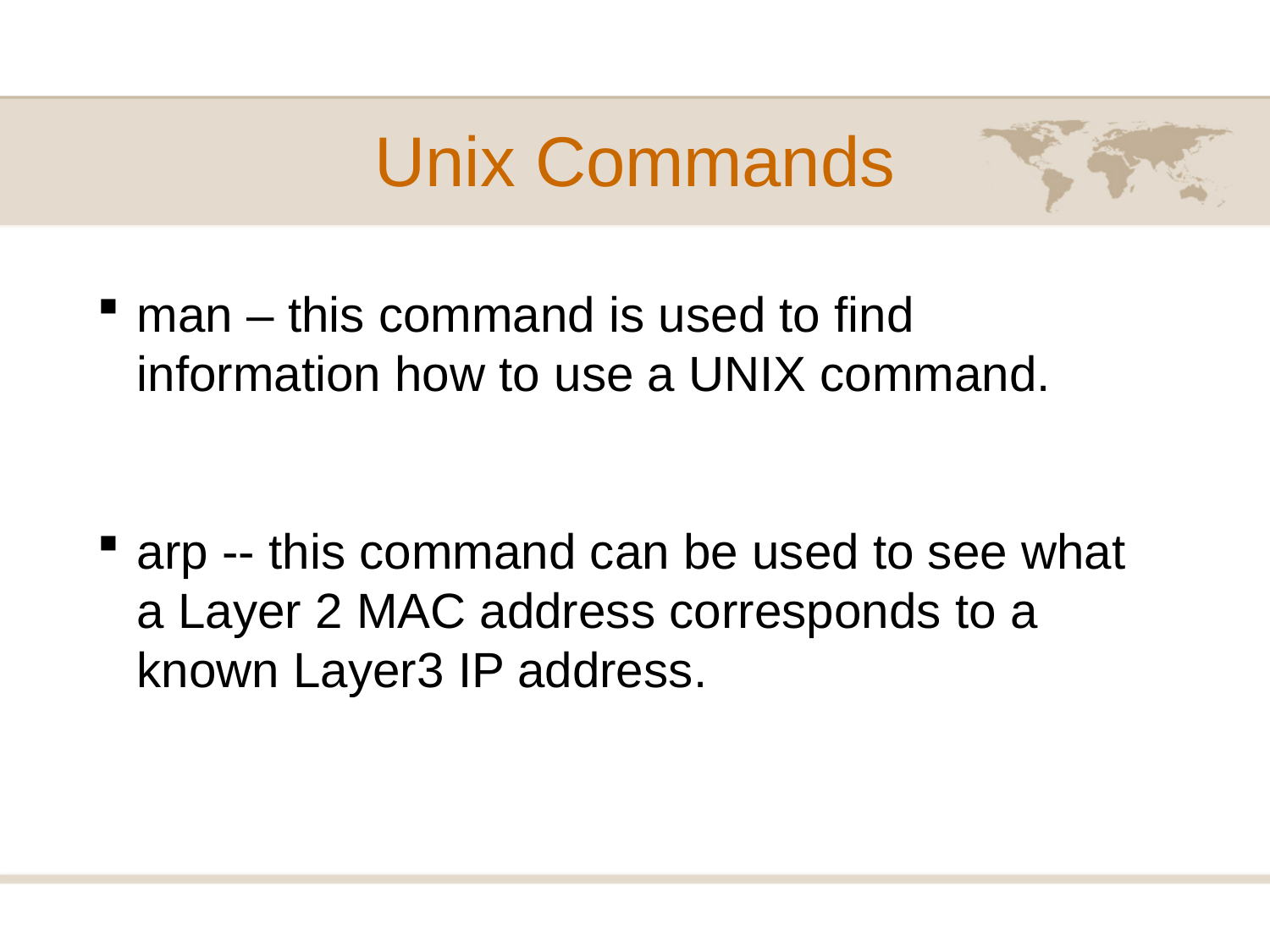

# Unix Commands
man – this command is used to find information how to use a UNIX command.

arp -- this command can be used to see what a Layer 2 MAC address corresponds to a known Layer3 IP address.